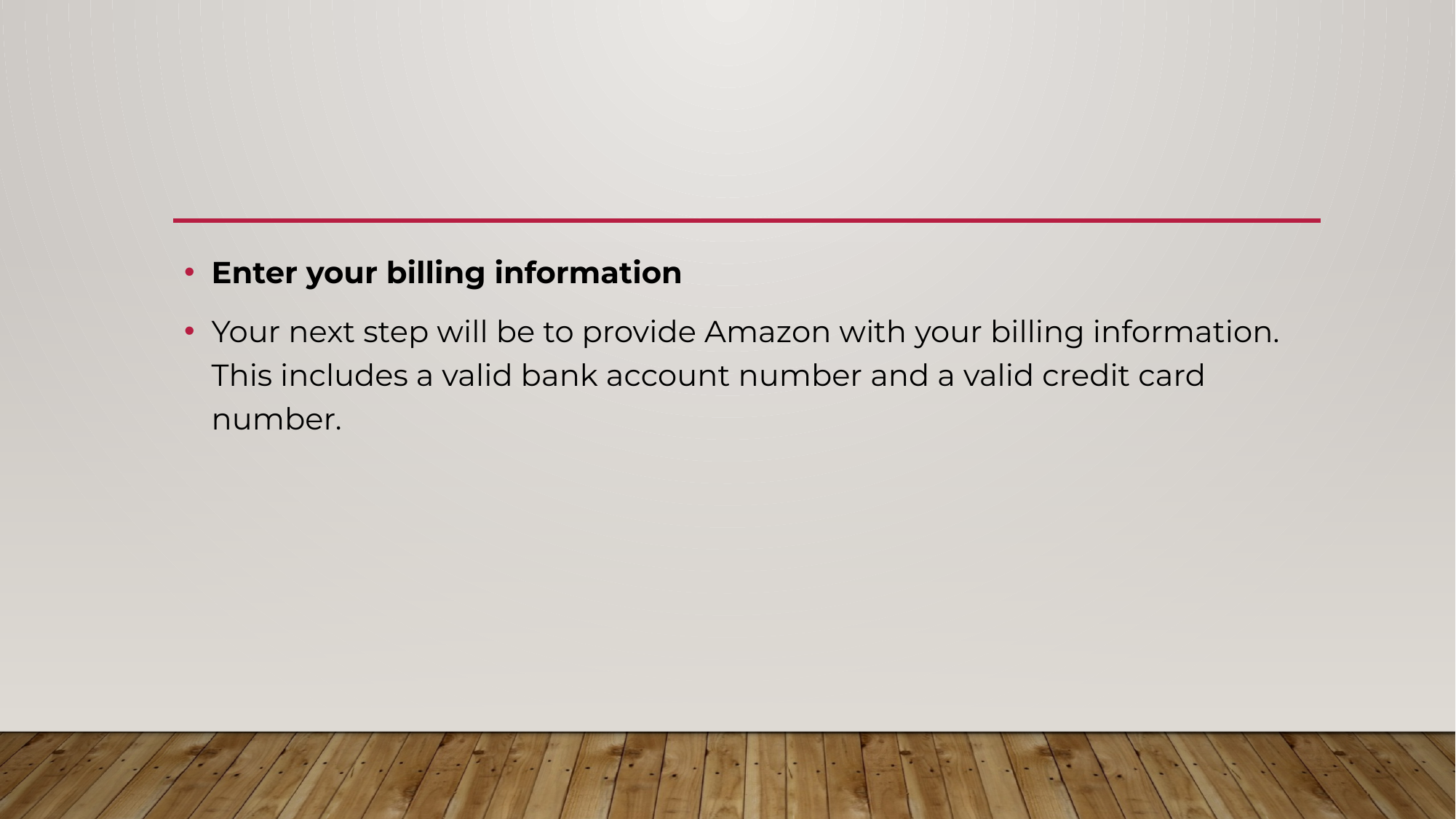

#
Enter your billing information
Your next step will be to provide Amazon with your billing information. This includes a valid bank account number and a valid credit card number.